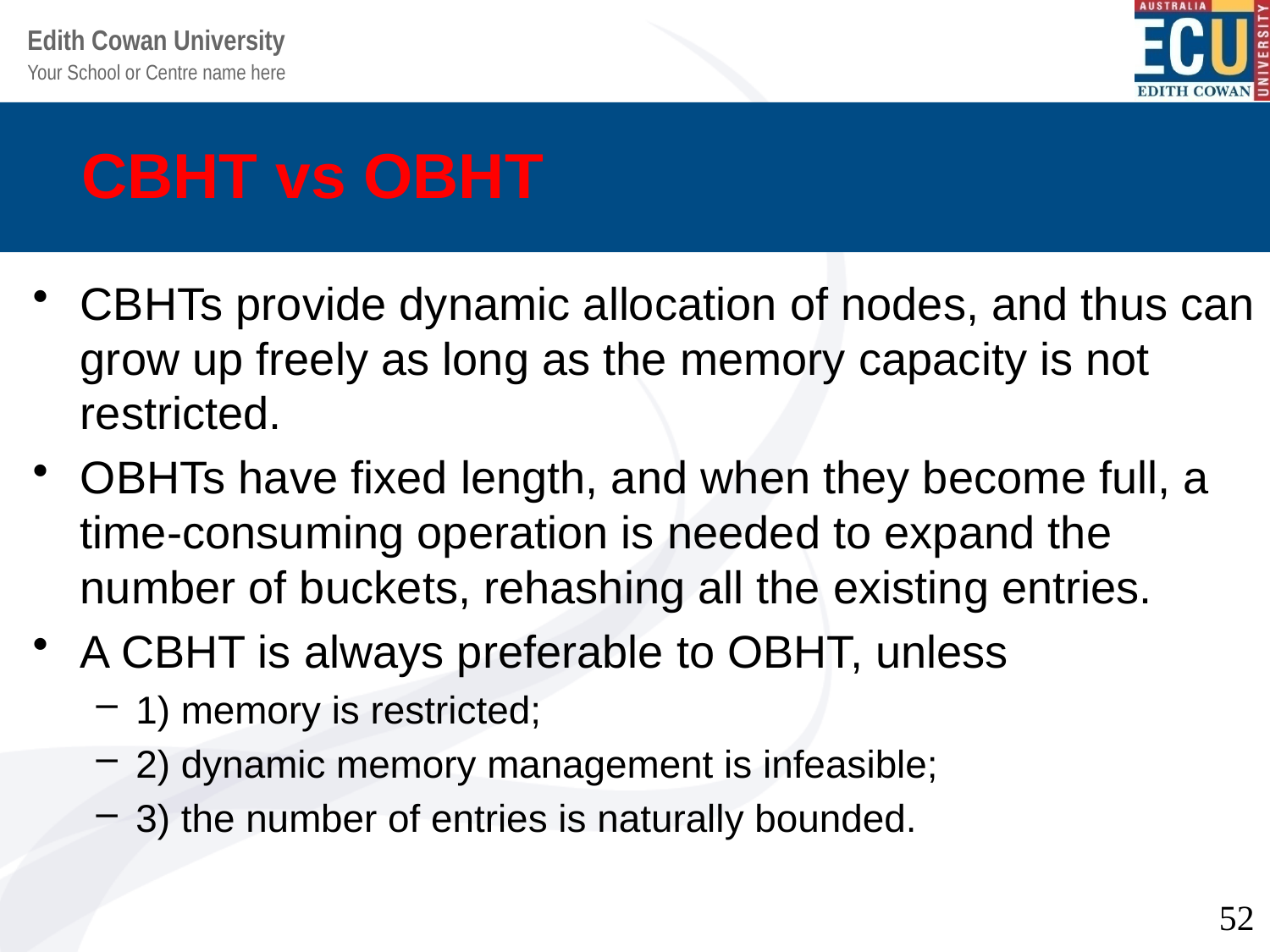

# CBHT vs OBHT
CBHTs provide dynamic allocation of nodes, and thus can grow up freely as long as the memory capacity is not restricted.
OBHTs have fixed length, and when they become full, a time-consuming operation is needed to expand the number of buckets, rehashing all the existing entries.
A CBHT is always preferable to OBHT, unless
1) memory is restricted;
2) dynamic memory management is infeasible;
3) the number of entries is naturally bounded.
52